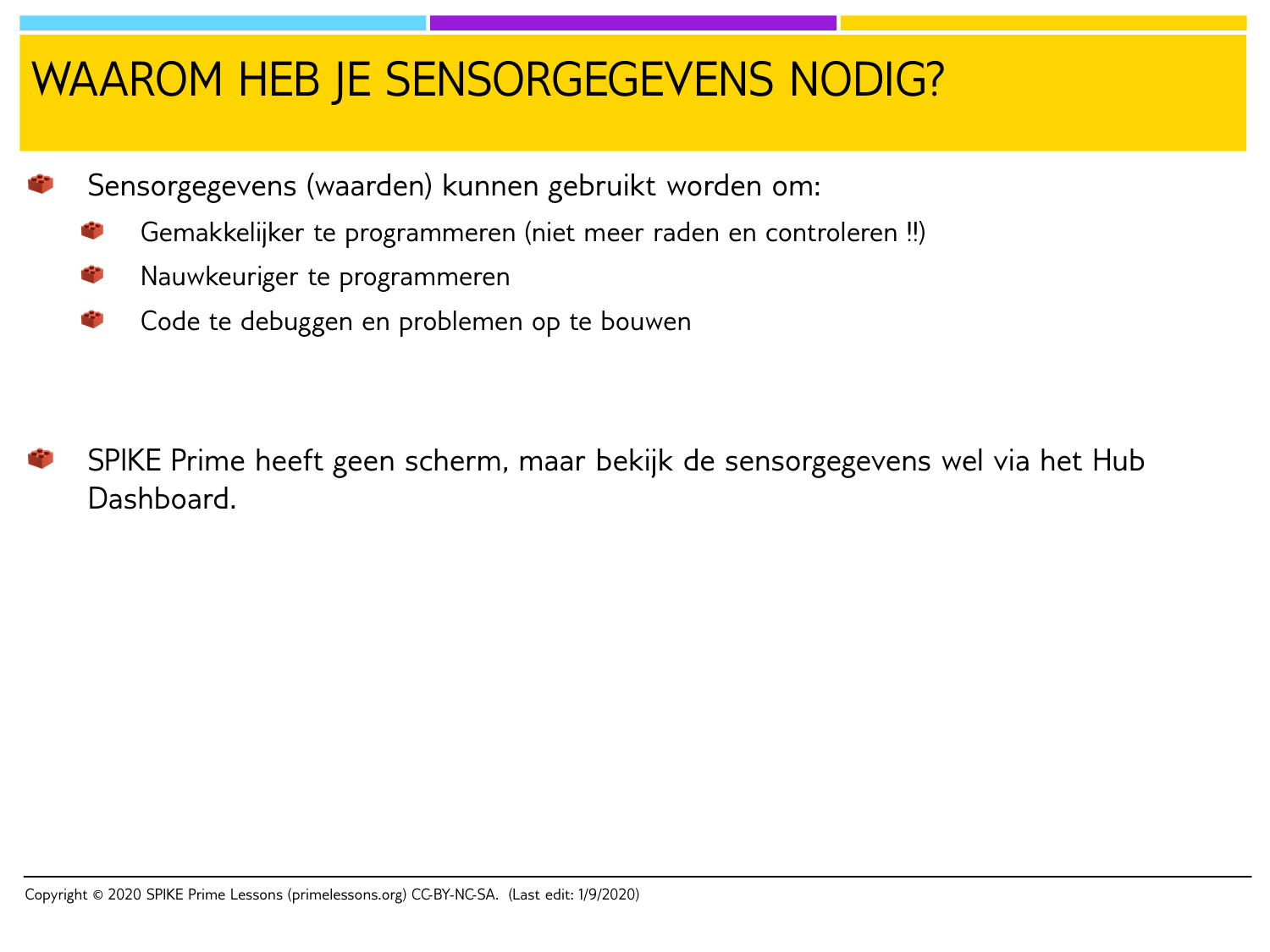

# Waarom heb je sensorgegevens nodig?
Sensorgegevens (waarden) kunnen gebruikt worden om:
Gemakkelijker te programmeren (niet meer raden en controleren !!)
Nauwkeuriger te programmeren
Code te debuggen en problemen op te bouwen

SPIKE Prime heeft geen scherm, maar bekijk de sensorgegevens wel via het Hub Dashboard.
3
Copyright © 2020 SPIKE Prime Lessons (primelessons.org) CC-BY-NC-SA.  (Last edit: 1/9/2020)